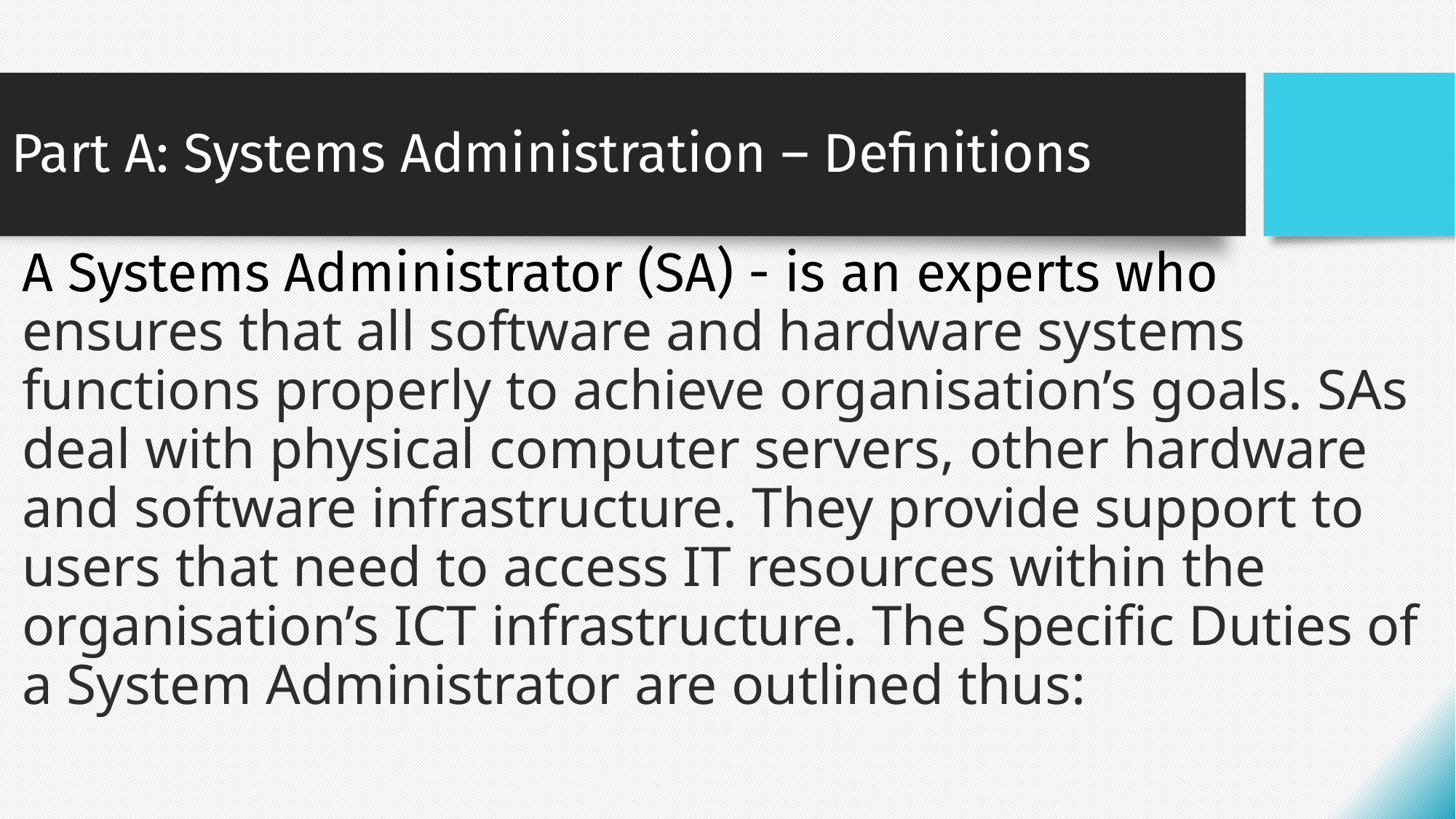

# Part A: Systems Administration – Definitions
A Systems Administrator (SA) - is an experts who ensures that all software and hardware systems functions properly to achieve organisation’s goals. SAs deal with physical computer servers, other hardware and software infrastructure. They provide support to users that need to access IT resources within the organisation’s ICT infrastructure. The Specific Duties of a System Administrator are outlined thus: